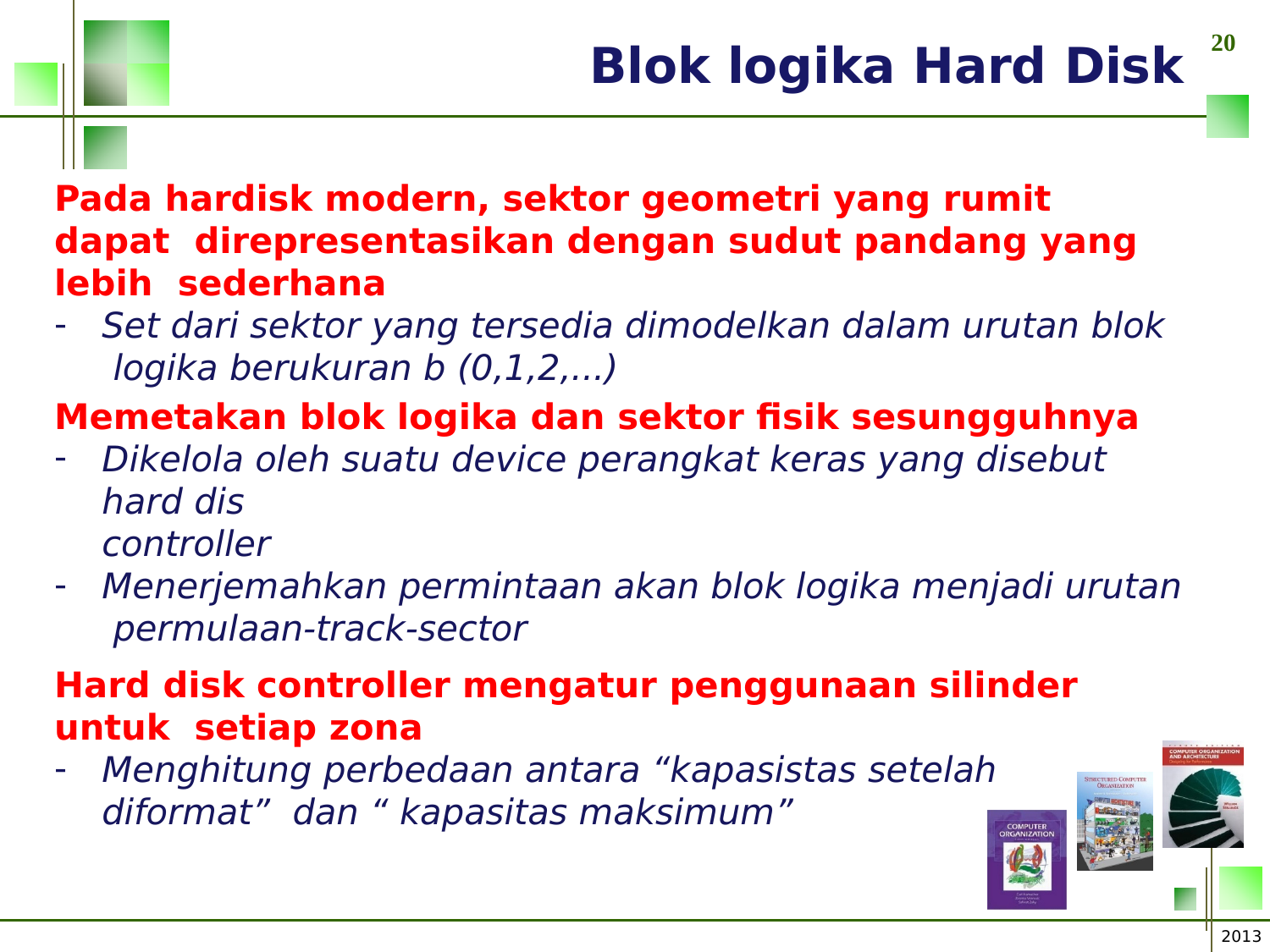

20
# Blok logika Hard Disk
Pada hardisk modern, sektor geometri yang rumit dapat  direpresentasikan dengan sudut pandang yang lebih  sederhana
Set dari sektor yang tersedia dimodelkan dalam urutan blok  logika berukuran b (0,1,2,...)
Memetakan blok logika dan sektor fisik sesungguhnya
Dikelola oleh suatu device perangkat keras yang disebut hard dis
controller
Menerjemahkan permintaan akan blok logika menjadi urutan  permulaan-track-sector
Hard disk controller mengatur penggunaan silinder untuk  setiap zona
Menghitung perbedaan antara “kapasistas setelah diformat”  dan “ kapasitas maksimum”
2013